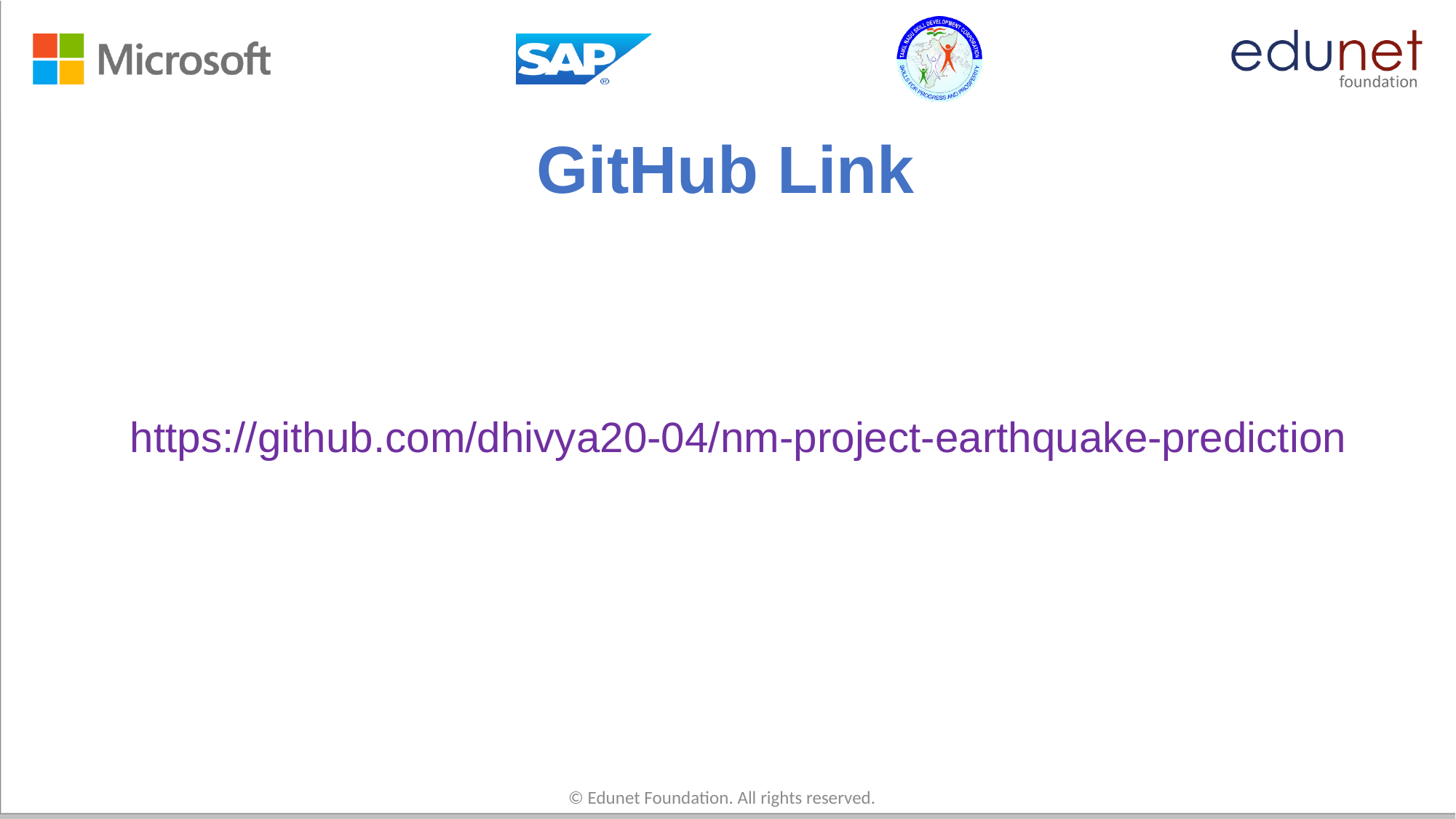

# GitHub Link

https://github.com/dhivya20-04/nm-project-earthquake-prediction

© Edunet Foundation. All rights reserved.